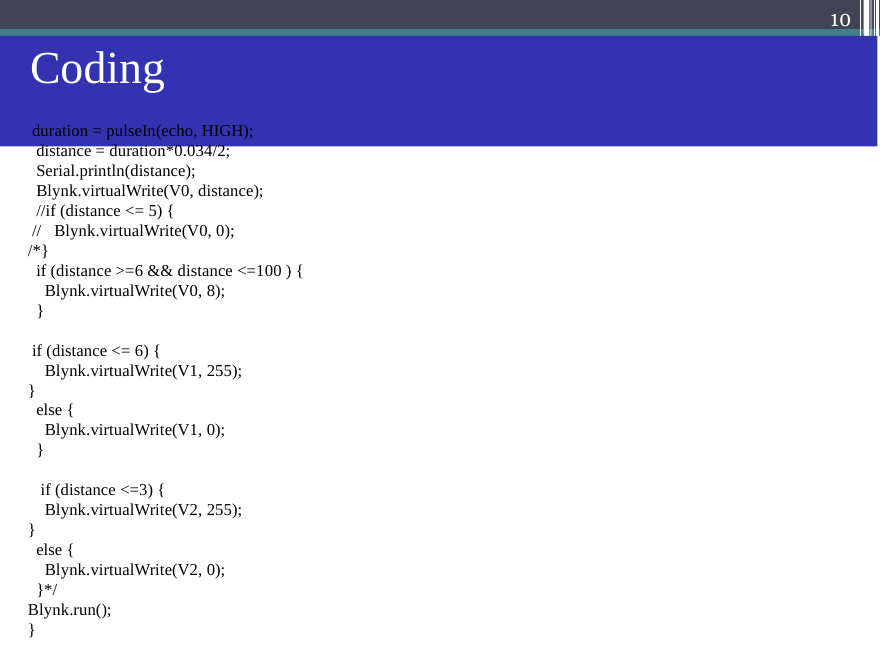

10

# Coding

 duration = pulseIn(echo, HIGH);
  distance = duration*0.034/2;
  Serial.println(distance);
  Blynk.virtualWrite(V0, distance);
  //if (distance <= 5) {
 //   Blynk.virtualWrite(V0, 0);
/*}
  if (distance >=6 && distance <=100 ) {
    Blynk.virtualWrite(V0, 8);
  }

 if (distance <= 6) {
    Blynk.virtualWrite(V1, 255);
}
  else {
    Blynk.virtualWrite(V1, 0);
  }

   if (distance <=3) {
    Blynk.virtualWrite(V2, 255);
}
  else {
    Blynk.virtualWrite(V2, 0);
  }*/
Blynk.run();
}